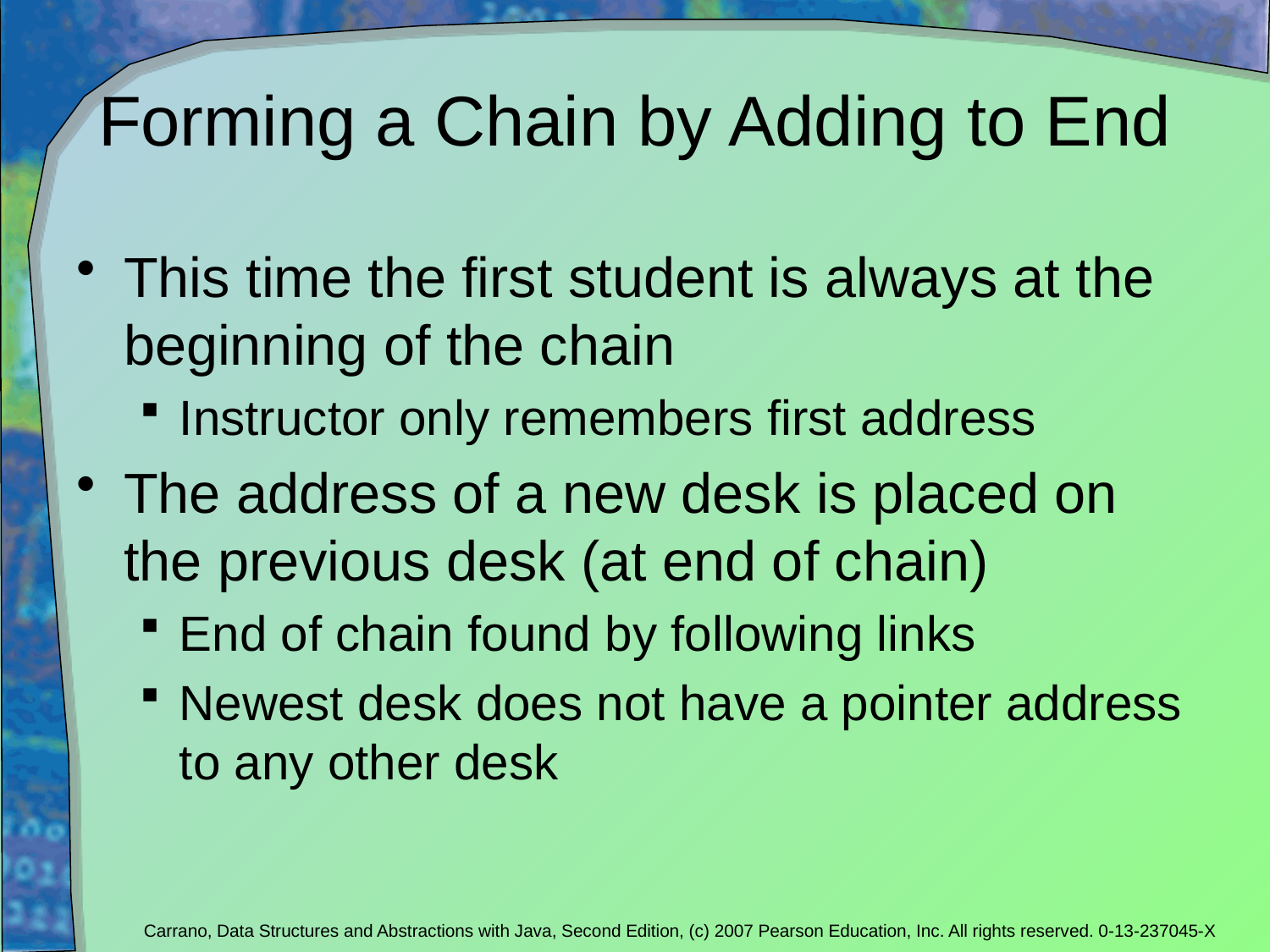

# Forming a Chain by Adding to End
This time the first student is always at the beginning of the chain
Instructor only remembers first address
The address of a new desk is placed on the previous desk (at end of chain)
End of chain found by following links
Newest desk does not have a pointer address to any other desk
Carrano, Data Structures and Abstractions with Java, Second Edition, (c) 2007 Pearson Education, Inc. All rights reserved. 0-13-237045-X